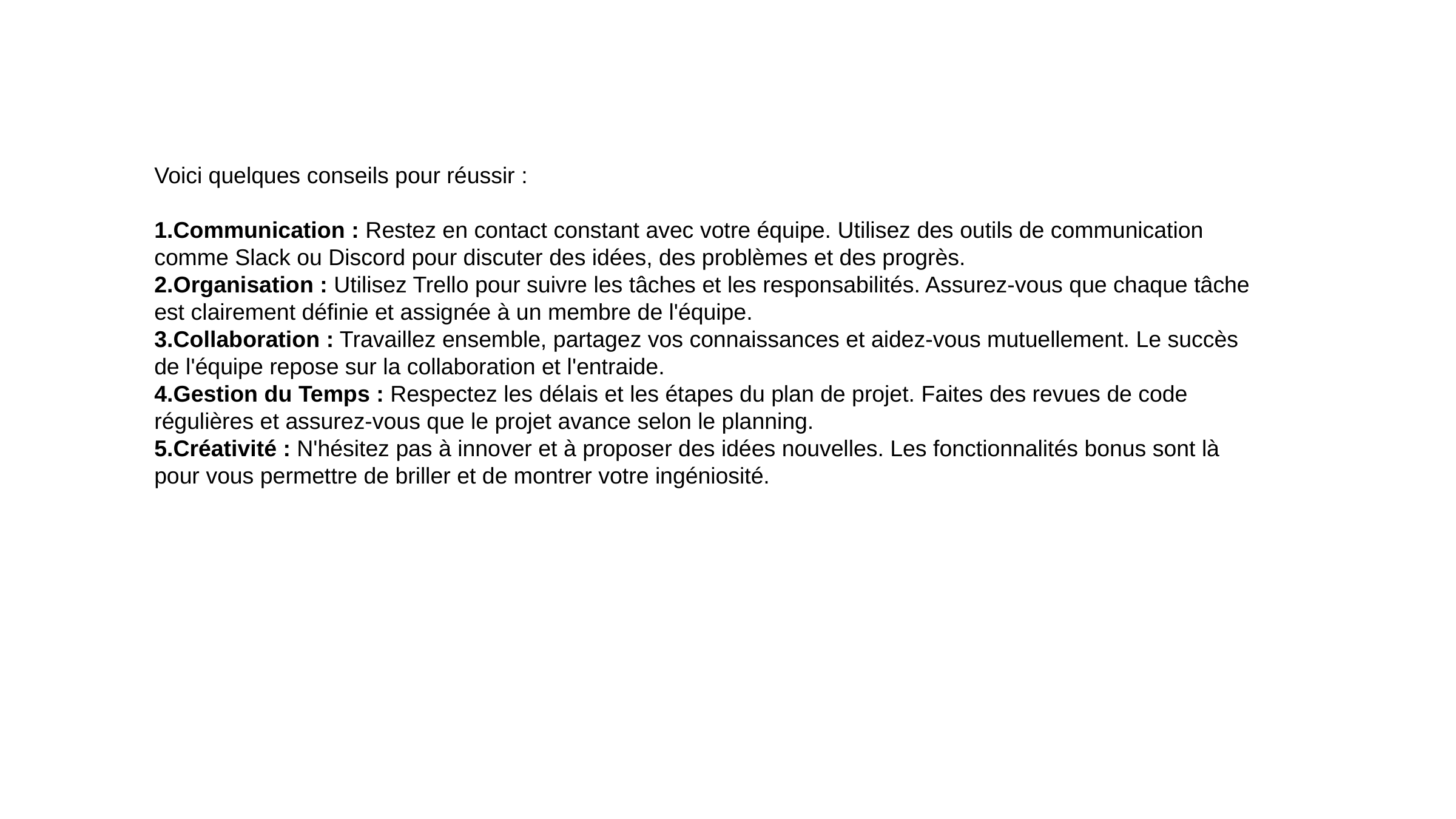

Voici quelques conseils pour réussir :

Communication : Restez en contact constant avec votre équipe. Utilisez des outils de communication comme Slack ou Discord pour discuter des idées, des problèmes et des progrès.
Organisation : Utilisez Trello pour suivre les tâches et les responsabilités. Assurez-vous que chaque tâche est clairement définie et assignée à un membre de l'équipe.
Collaboration : Travaillez ensemble, partagez vos connaissances et aidez-vous mutuellement. Le succès de l'équipe repose sur la collaboration et l'entraide.
Gestion du Temps : Respectez les délais et les étapes du plan de projet. Faites des revues de code régulières et assurez-vous que le projet avance selon le planning.
Créativité : N'hésitez pas à innover et à proposer des idées nouvelles. Les fonctionnalités bonus sont là pour vous permettre de briller et de montrer votre ingéniosité.